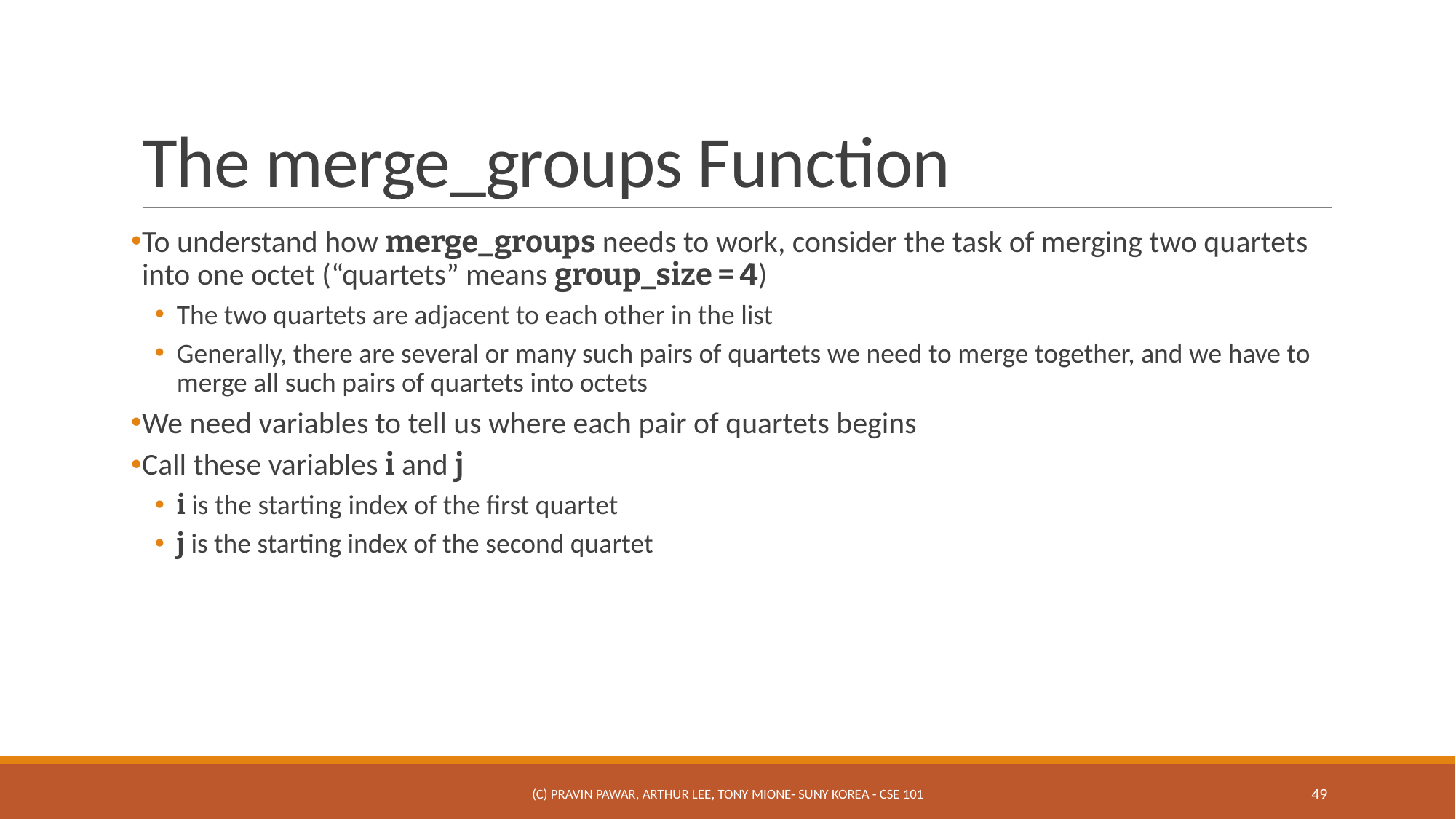

# The merge_groups Function
To understand how merge_groups needs to work, consider the task of merging two quartets into one octet (“quartets” means group_size = 4)
The two quartets are adjacent to each other in the list
Generally, there are several or many such pairs of quartets we need to merge together, and we have to merge all such pairs of quartets into octets
We need variables to tell us where each pair of quartets begins
Call these variables i and j
i is the starting index of the first quartet
j is the starting index of the second quartet

(c) Pravin Pawar, Arthur Lee, Tony Mione- SUNY Korea - CSE 101
49